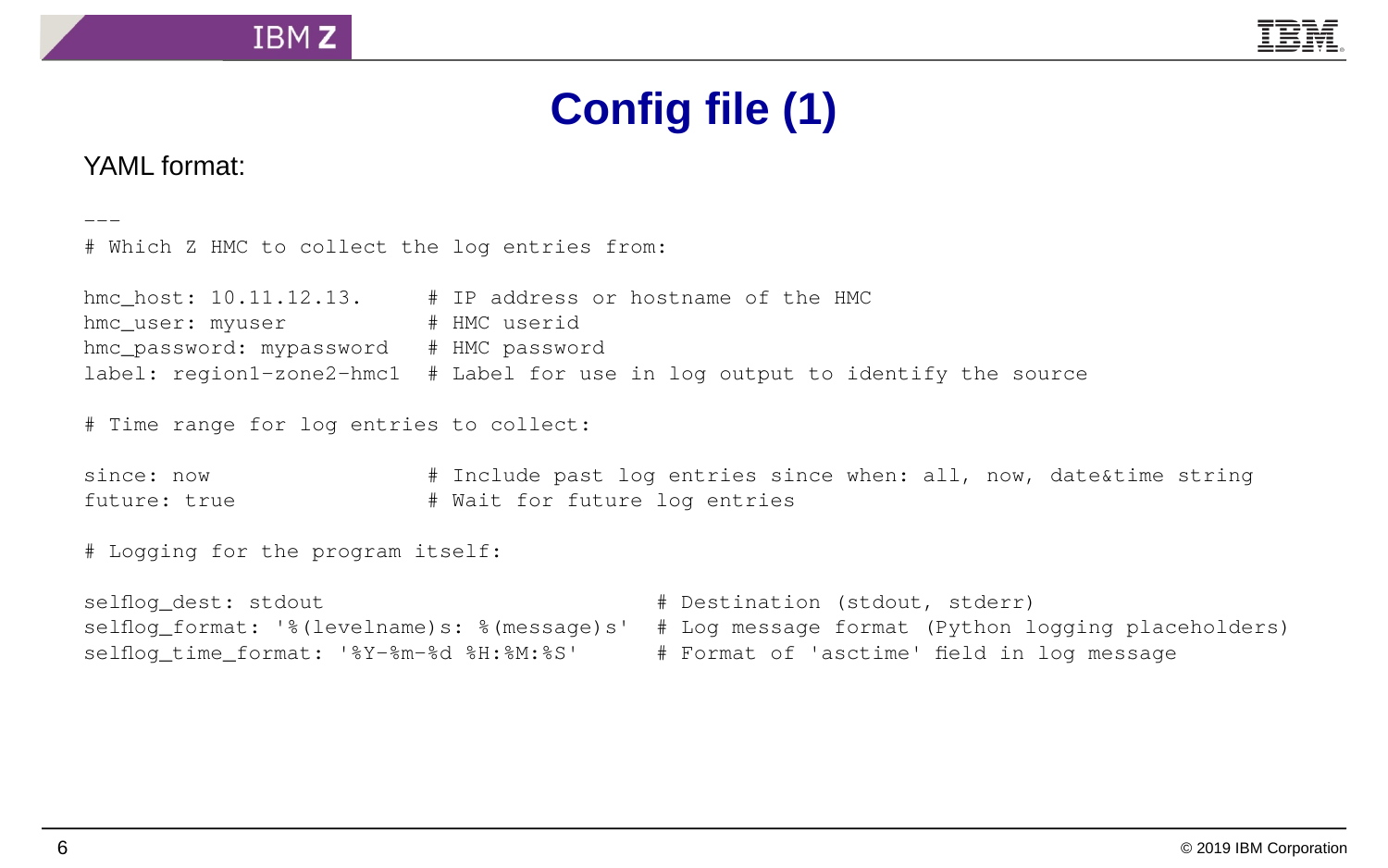

# Config file (1)
YAML format:
---
# Which Z HMC to collect the log entries from:
hmc_host: 10.11.12.13.     # IP address or hostname of the HMC
hmc_user: myuser           # HMC userid
hmc_password: mypassword   # HMC password
label: region1-zone2-hmc1  # Label for use in log output to identify the source
# Time range for log entries to collect:
since: now                 # Include past log entries since when: all, now, date&time string
future: true               # Wait for future log entries
# Logging for the program itself:
selflog_dest: stdout                          # Destination (stdout, stderr)
selflog_format: '%(levelname)s: %(message)s'  # Log message format (Python logging placeholders)
selflog_time_format: '%Y-%m-%d %H:%M:%S'      # Format of 'asctime' field in log message